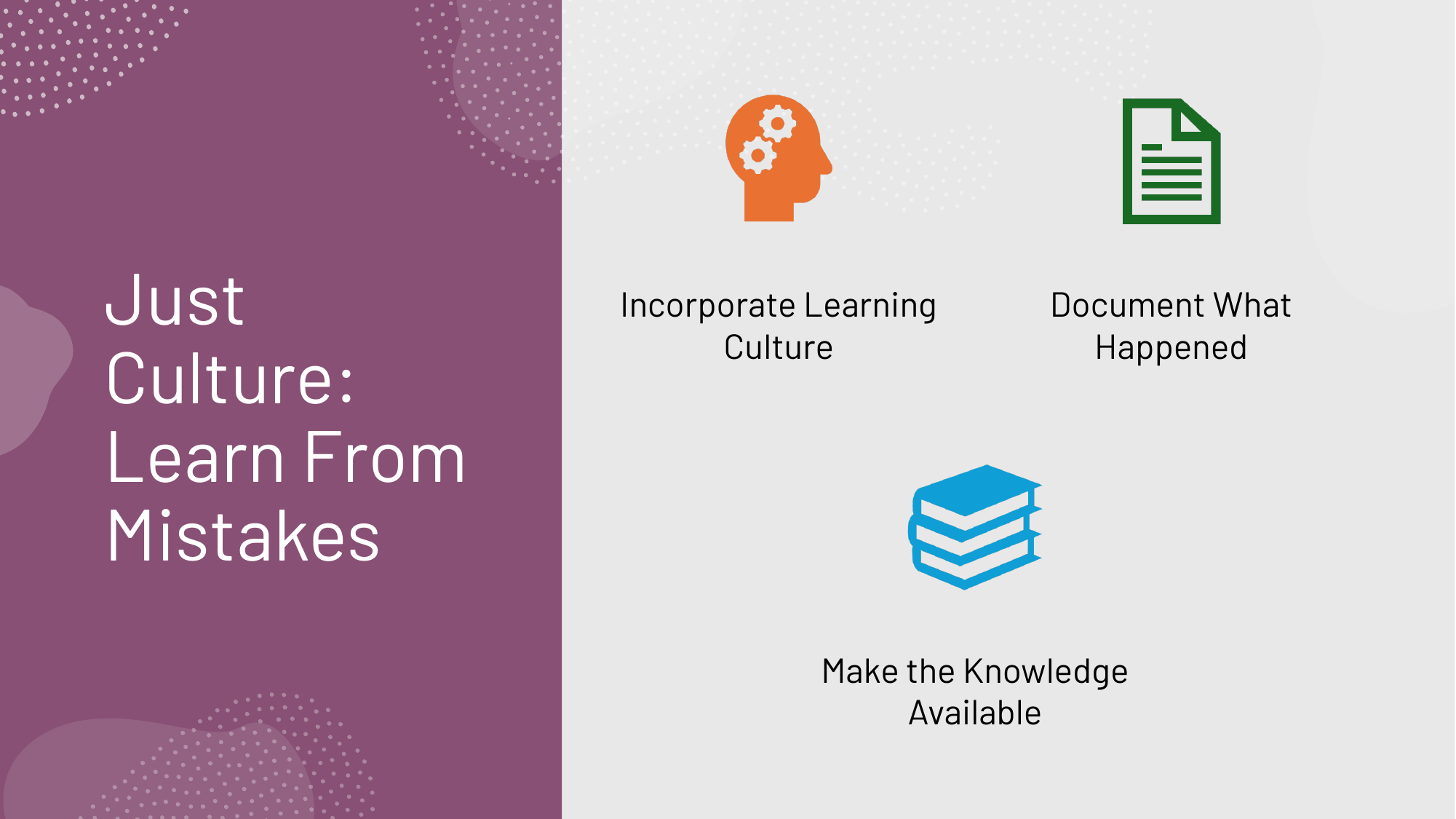

Incorporate Learning Culture
Document What Happened
Make the Knowledge Available
# Just Culture: Learn From Mistakes